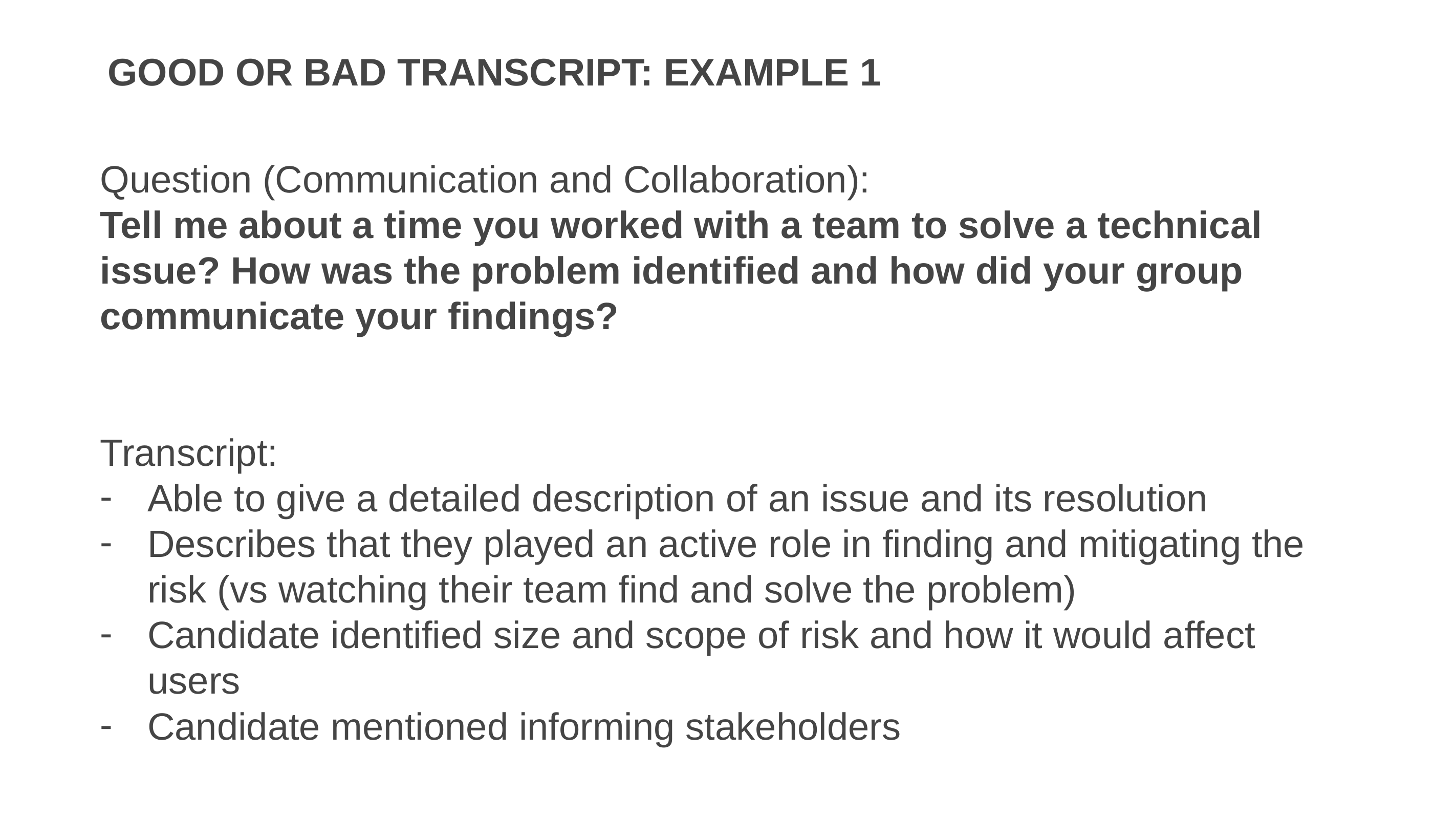

# Good or bad Transcript: Example 1
Question (Communication and Collaboration):
Tell me about a time you worked with a team to solve a technical issue? How was the problem identified and how did your group communicate your findings?

Transcript:
Able to give a detailed description of an issue and its resolution
Describes that they played an active role in finding and mitigating the risk (vs watching their team find and solve the problem)
Candidate identified size and scope of risk and how it would affect users
Candidate mentioned informing stakeholders